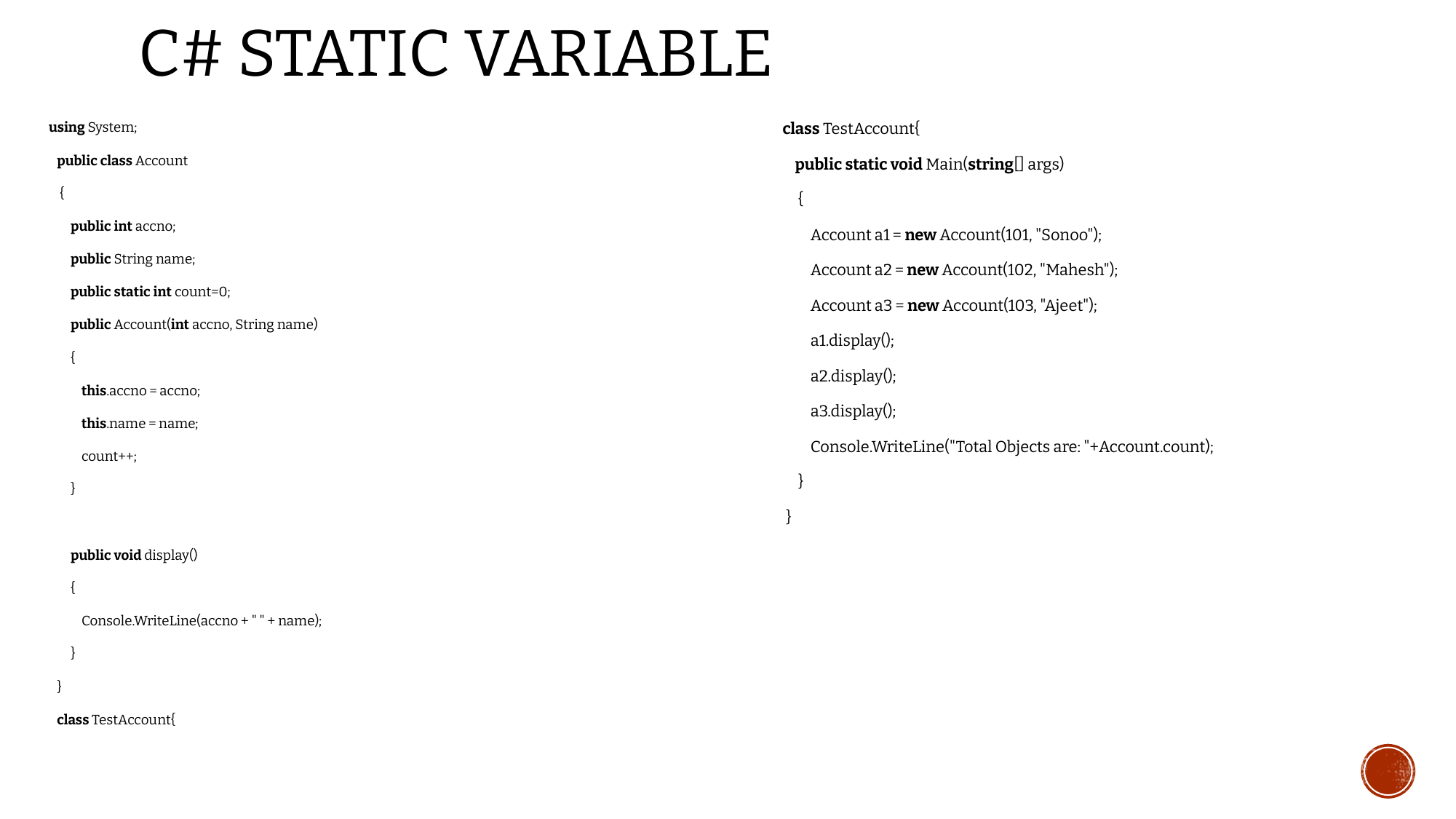

# C# Static Variable
using System;
   public class Account
    {
        public int accno;
        public String name;
        public static int count=0;
        public Account(int accno, String name)
        {
            this.accno = accno;
            this.name = name;
            count++;
        }

        public void display()
        {
            Console.WriteLine(accno + " " + name);
        }
   }
   class TestAccount{

   class TestAccount{
       public static void Main(string[] args)
        {
            Account a1 = new Account(101, "Sonoo");
            Account a2 = new Account(102, "Mahesh");
            Account a3 = new Account(103, "Ajeet");
            a1.display();
            a2.display();
            a3.display();
            Console.WriteLine("Total Objects are: "+Account.count);
        }
    }